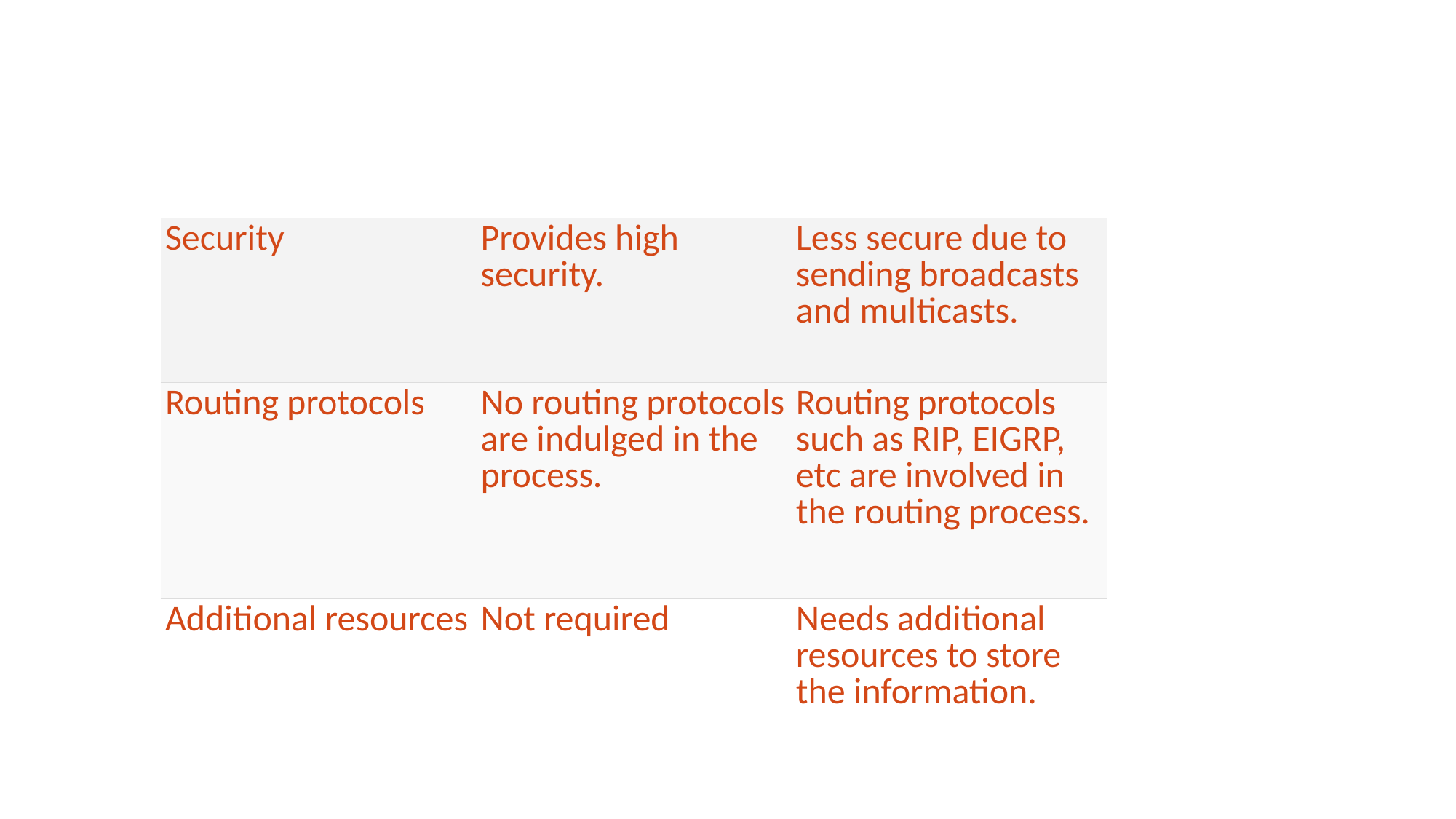

#
| Security | Provides high security. | Less secure due to sending broadcasts and multicasts. |
| --- | --- | --- |
| Routing protocols | No routing protocols are indulged in the process. | Routing protocols such as RIP, EIGRP, etc are involved in the routing process. |
| Additional resources | Not required | Needs additional resources to store the information. |